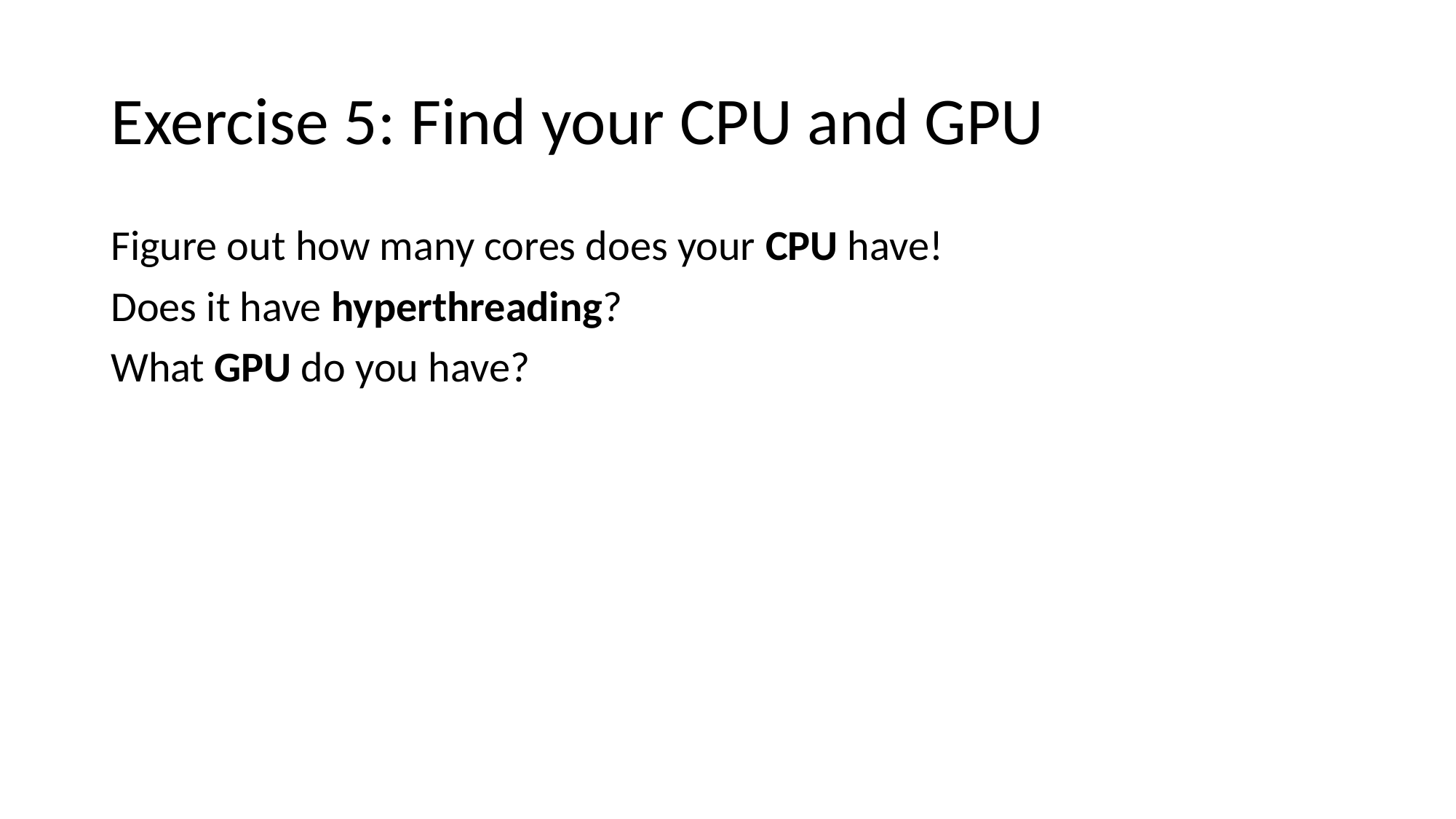

# Exercise 5: Find your CPU and GPU
Figure out how many cores does your CPU have!
Does it have hyperthreading?
What GPU do you have?